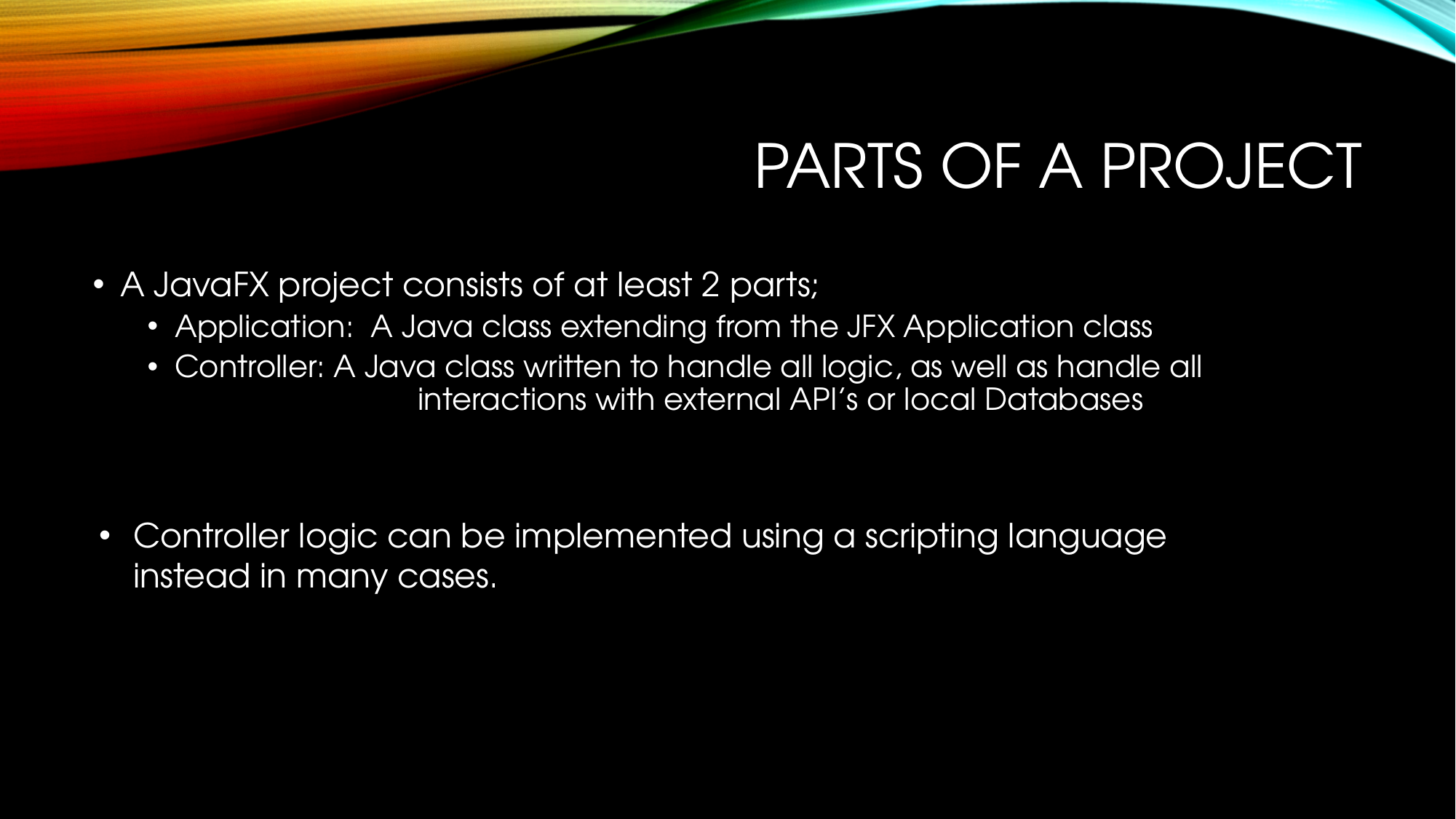

# Parts of a Project
A JavaFX project consists of at least 2 parts;
Application:  A Java class extending from the JFX Application class
Controller: A Java class written to handle all logic, as well as handle all 			   interactions with external API’s or local Databases

Controller logic can be implemented using a scripting language 	instead in many cases.